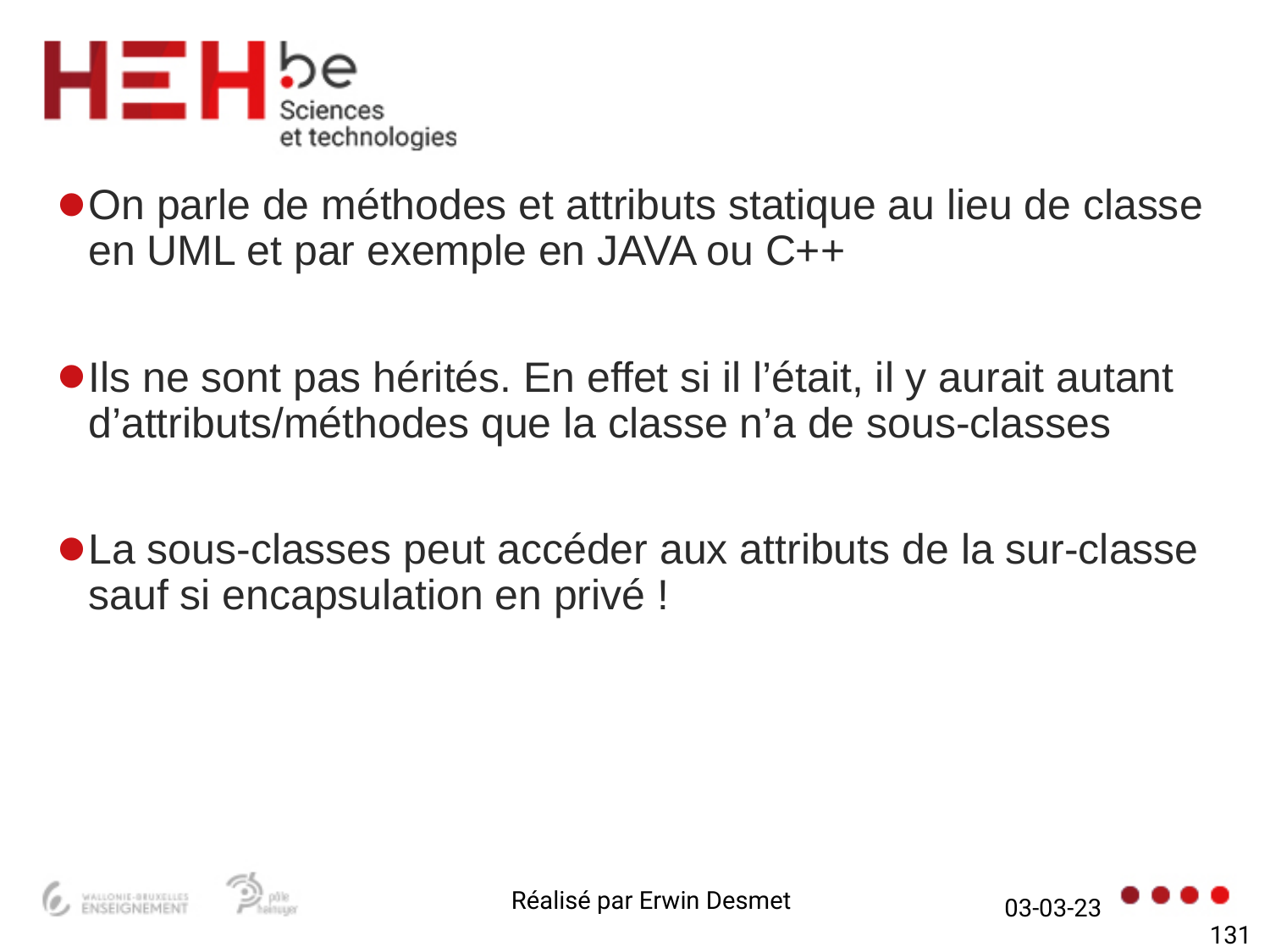

#
On parle de méthodes et attributs statique au lieu de classe en UML et par exemple en JAVA ou C++

Ils ne sont pas hérités. En effet si il l’était, il y aurait autant d’attributs/méthodes que la classe n’a de sous-classes

La sous-classes peut accéder aux attributs de la sur-classe sauf si encapsulation en privé !